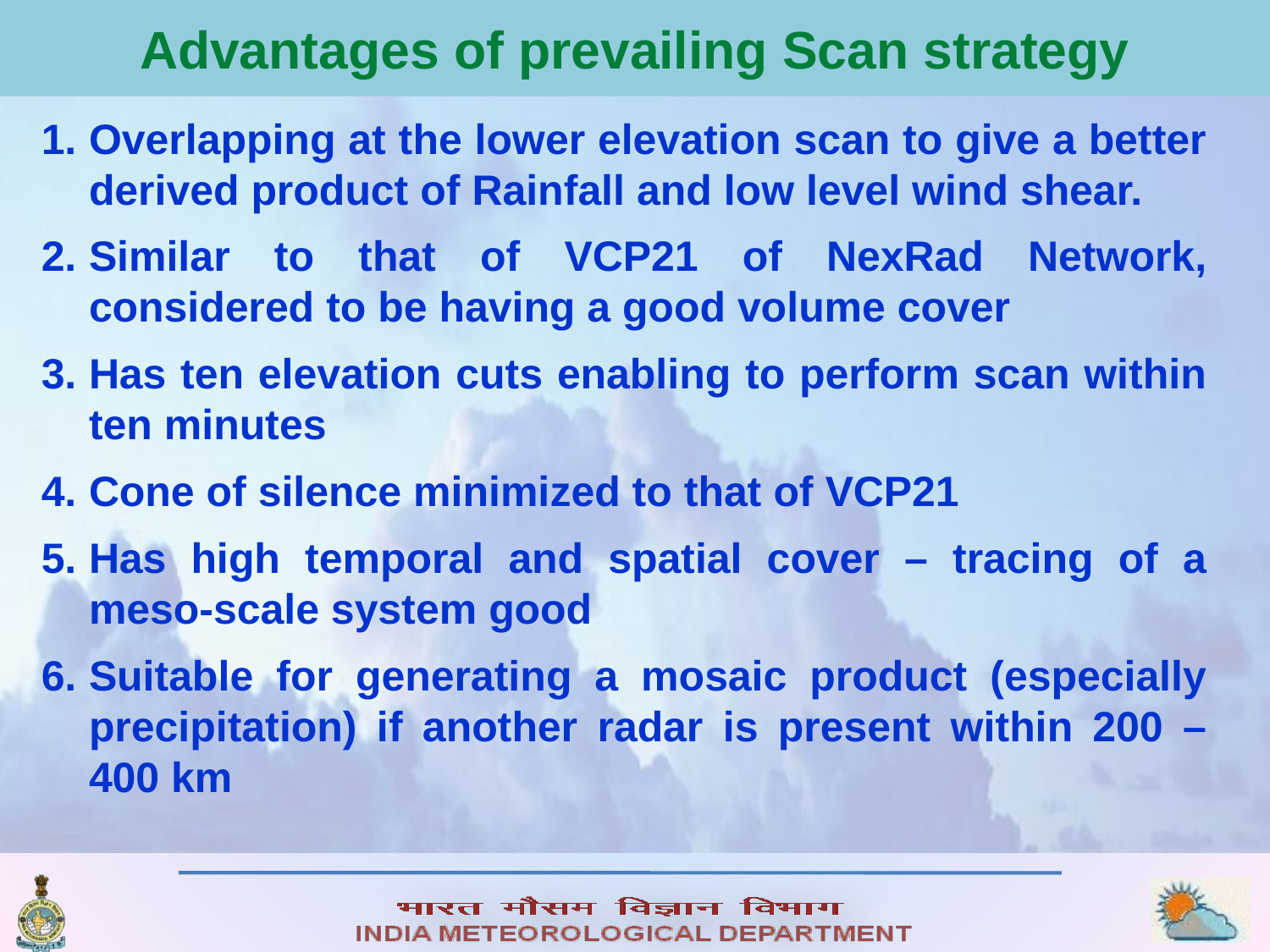

# Advantages of prevailing Scan strategy
Overlapping at the lower elevation scan to give a better derived product of Rainfall and low level wind shear.
Similar to that of VCP21 of NexRad Network, considered to be having a good volume cover
Has ten elevation cuts enabling to perform scan within ten minutes
Cone of silence minimized to that of VCP21
Has high temporal and spatial cover – tracing of a meso-scale system good
Suitable for generating a mosaic product (especially precipitation) if another radar is present within 200 – 400 km